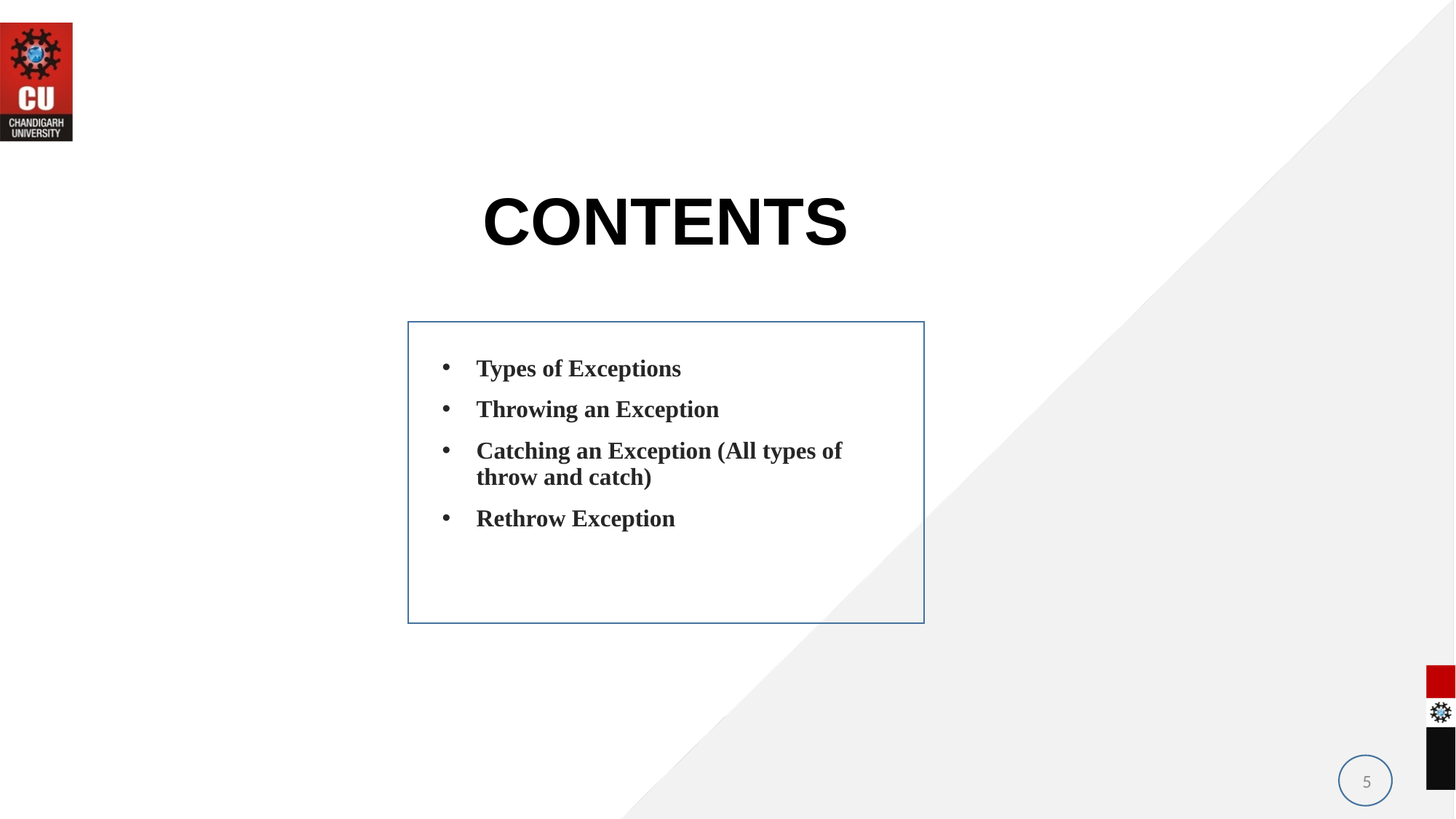

# CONTENTS

Types of Exceptions
Throwing an Exception
Catching an Exception (All types of throw and catch)
Rethrow Exception

5